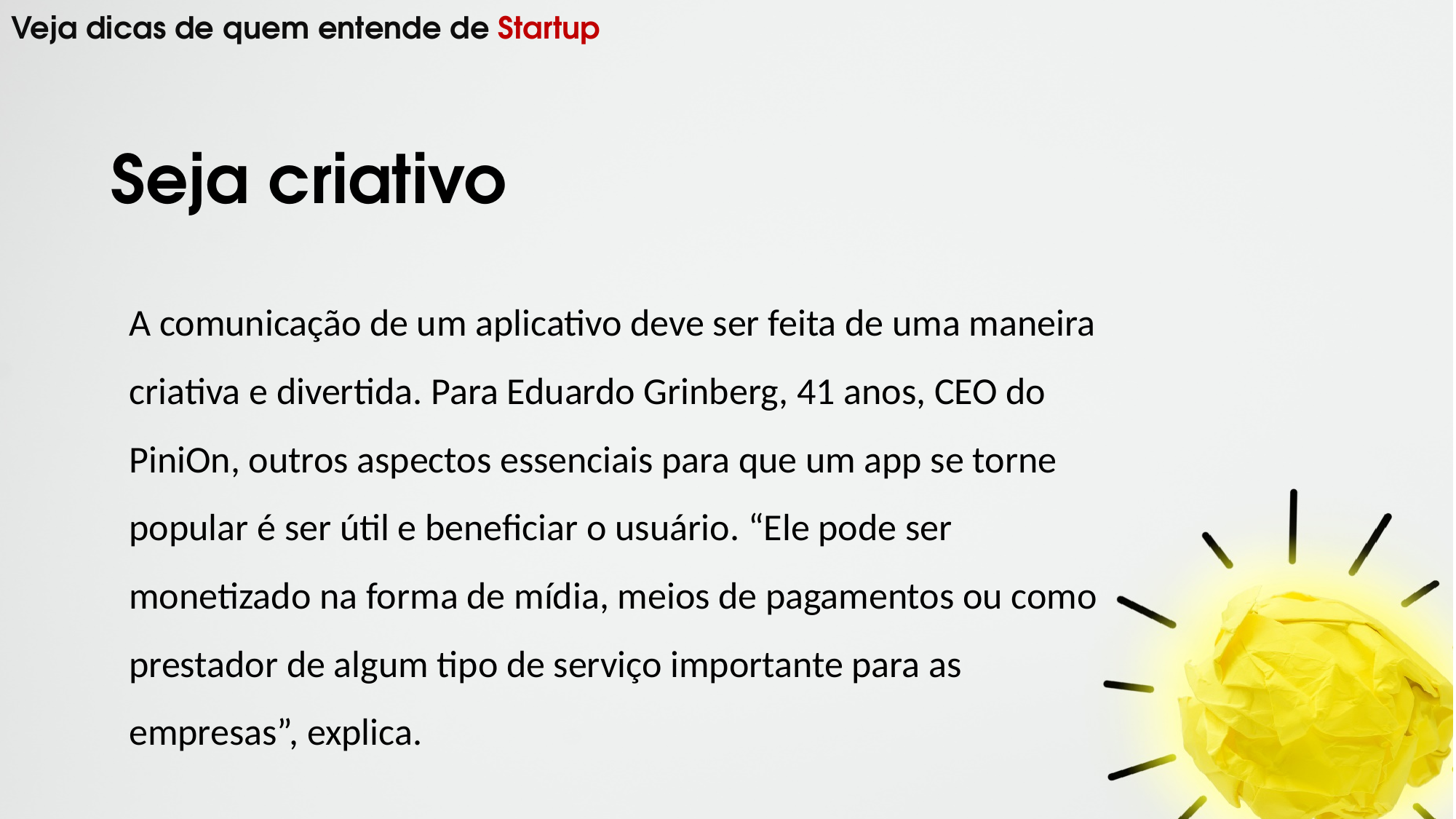

# Veja dicas de quem entende de Startup
Seja criativo
A comunicação de um aplicativo deve ser feita de uma maneira criativa e divertida. Para Eduardo Grinberg, 41 anos, CEO do PiniOn, outros aspectos essenciais para que um app se torne popular é ser útil e beneficiar o usuário. “Ele pode ser monetizado na forma de mídia, meios de pagamentos ou como prestador de algum tipo de serviço importante para as empresas”, explica.